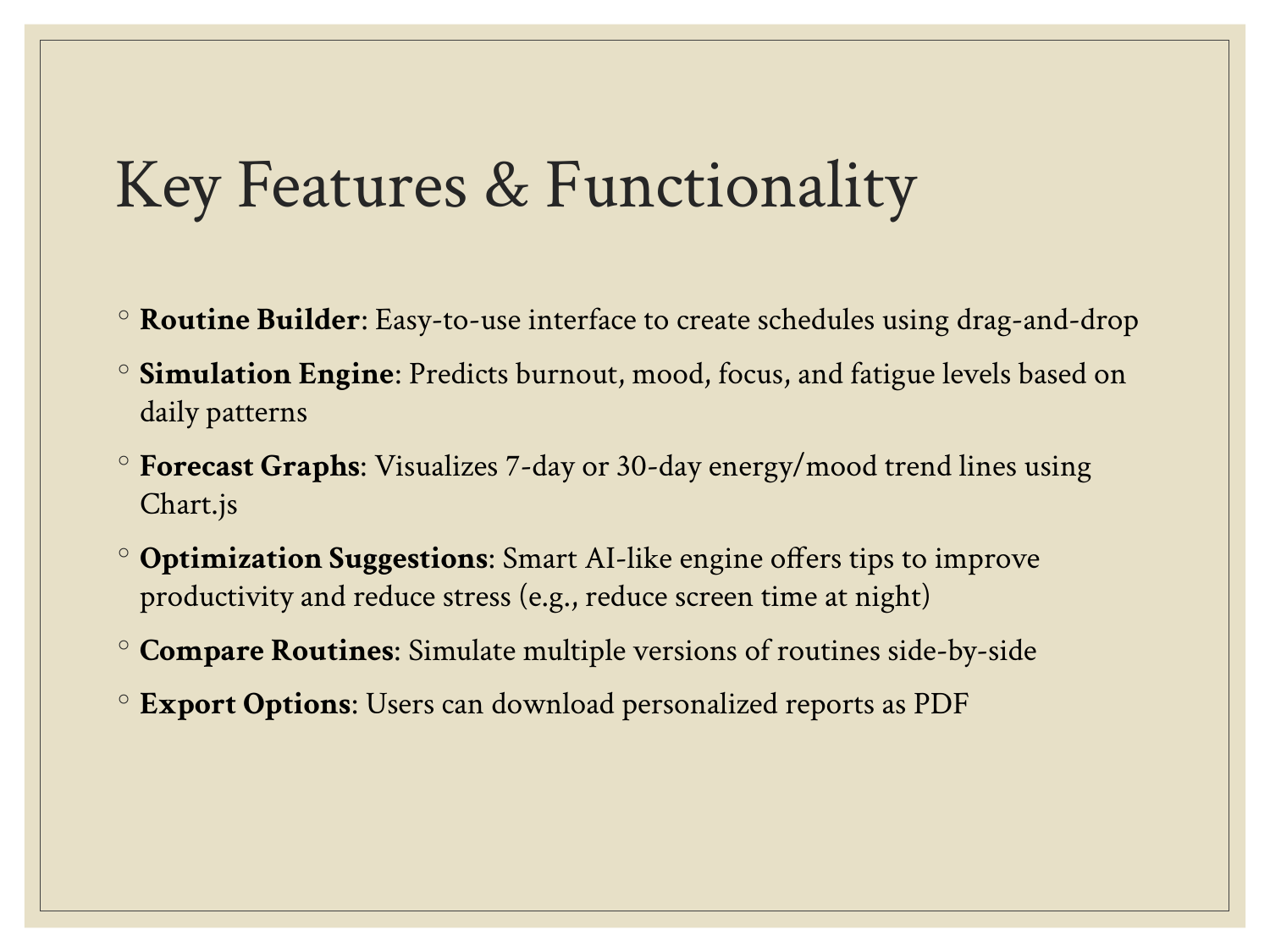

# Key Features & Functionality
Routine Builder: Easy-to-use interface to create schedules using drag-and-drop
Simulation Engine: Predicts burnout, mood, focus, and fatigue levels based on daily patterns
Forecast Graphs: Visualizes 7-day or 30-day energy/mood trend lines using Chart.js
Optimization Suggestions: Smart AI-like engine offers tips to improve productivity and reduce stress (e.g., reduce screen time at night)
Compare Routines: Simulate multiple versions of routines side-by-side
Export Options: Users can download personalized reports as PDF